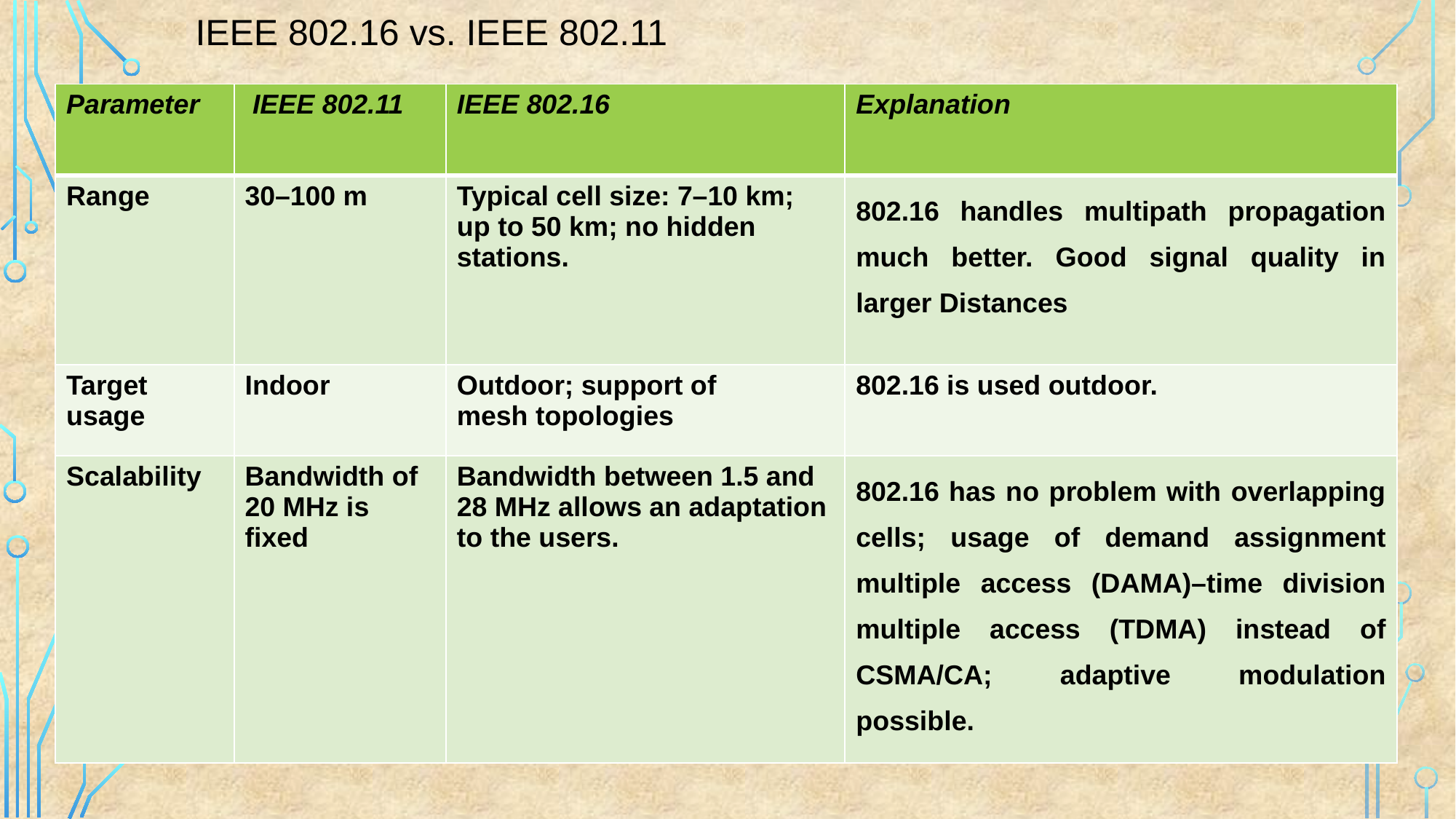

IEEE 802.16 vs. IEEE 802.11
| Parameter | IEEE 802.11 | IEEE 802.16 | Explanation |
| --- | --- | --- | --- |
| Range | 30–100 m | Typical cell size: 7–10 km; up to 50 km; no hidden stations. | 802.16 handles multipath propagation much better. Good signal quality in larger Distances |
| Target usage | Indoor | Outdoor; support of mesh topologies | 802.16 is used outdoor. |
| Scalability | Bandwidth of 20 MHz is fixed | Bandwidth between 1.5 and 28 MHz allows an adaptation to the users. | 802.16 has no problem with overlapping cells; usage of demand assignment multiple access (DAMA)–time division multiple access (TDMA) instead of CSMA/CA; adaptive modulation possible. |
11
WMAN-Module4
2/20/2024